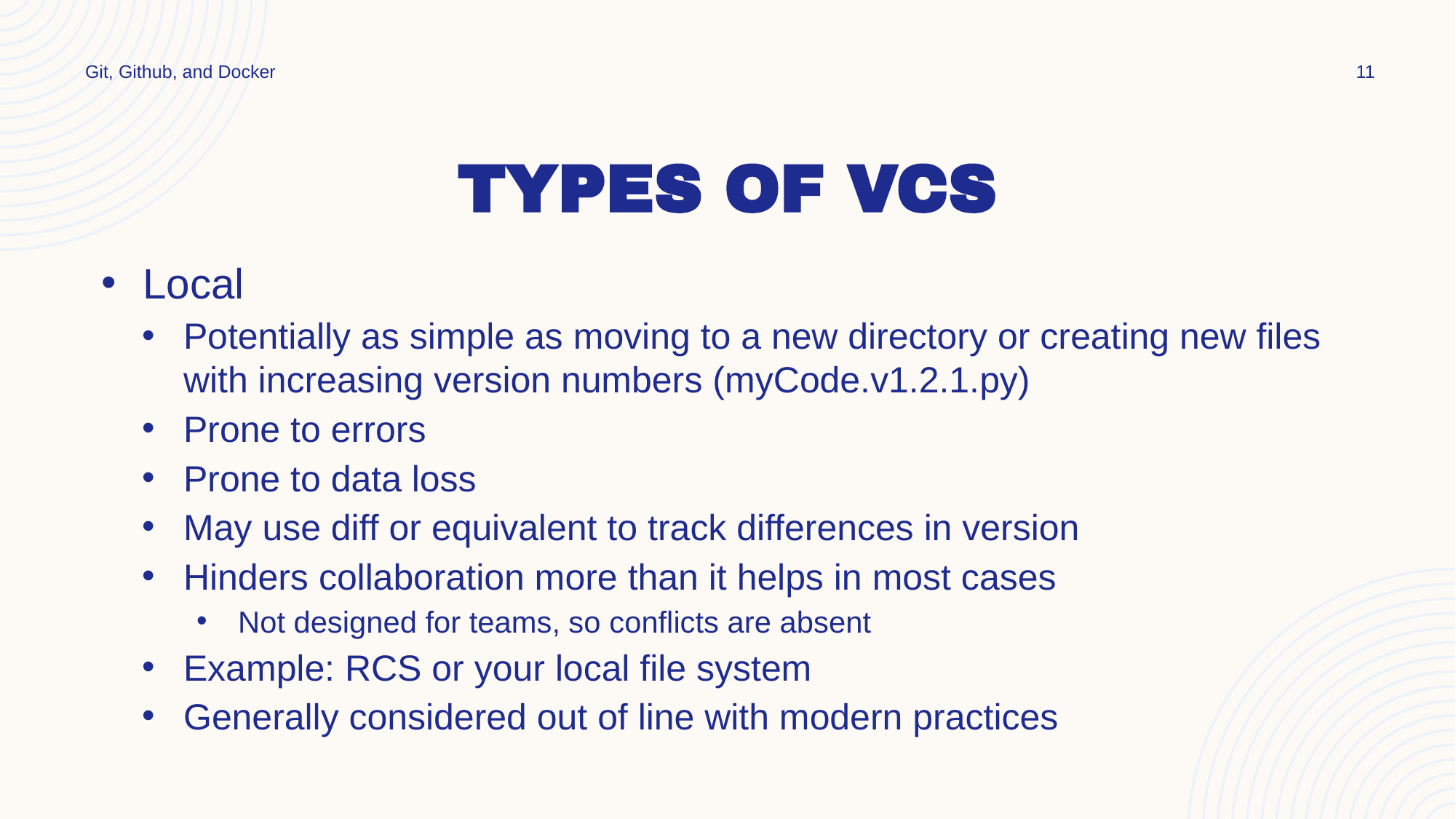

Git, Github, and Docker
11
# Types of vcs
Local
Potentially as simple as moving to a new directory or creating new files with increasing version numbers (myCode.v1.2.1.py)
Prone to errors
Prone to data loss
May use diff or equivalent to track differences in version
Hinders collaboration more than it helps in most cases
Not designed for teams, so conflicts are absent
Example: RCS or your local file system
Generally considered out of line with modern practices